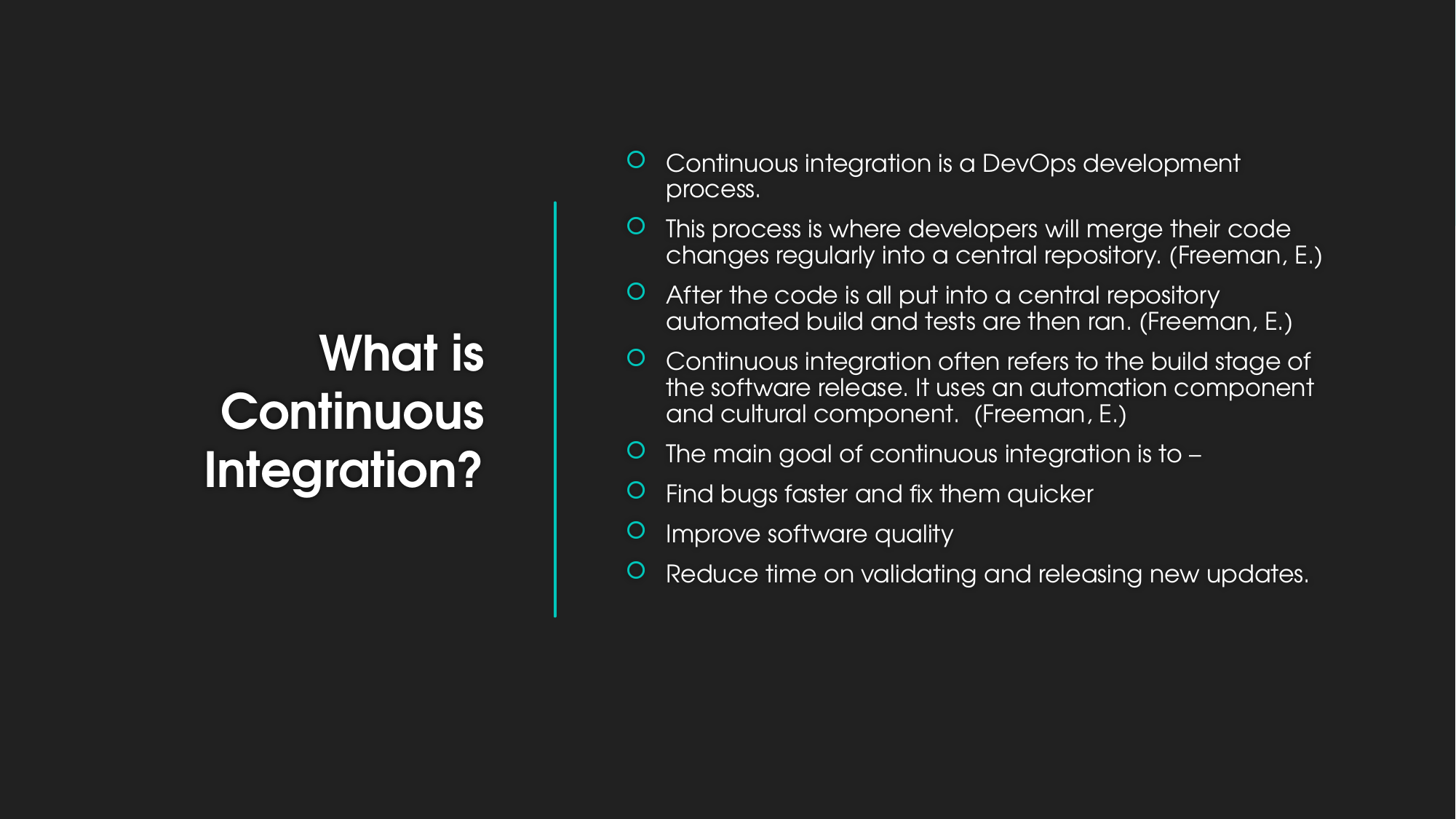

Continuous integration is a DevOps development process.
This process is where developers will merge their code changes regularly into a central repository. (Freeman, E.)
After the code is all put into a central repository automated build and tests are then ran. (Freeman, E.)
Continuous integration often refers to the build stage of the software release. It uses an automation component and cultural component.  (Freeman, E.)
The main goal of continuous integration is to –
Find bugs faster and fix them quicker
Improve software quality
Reduce time on validating and releasing new updates.

# What is Continuous Integration?